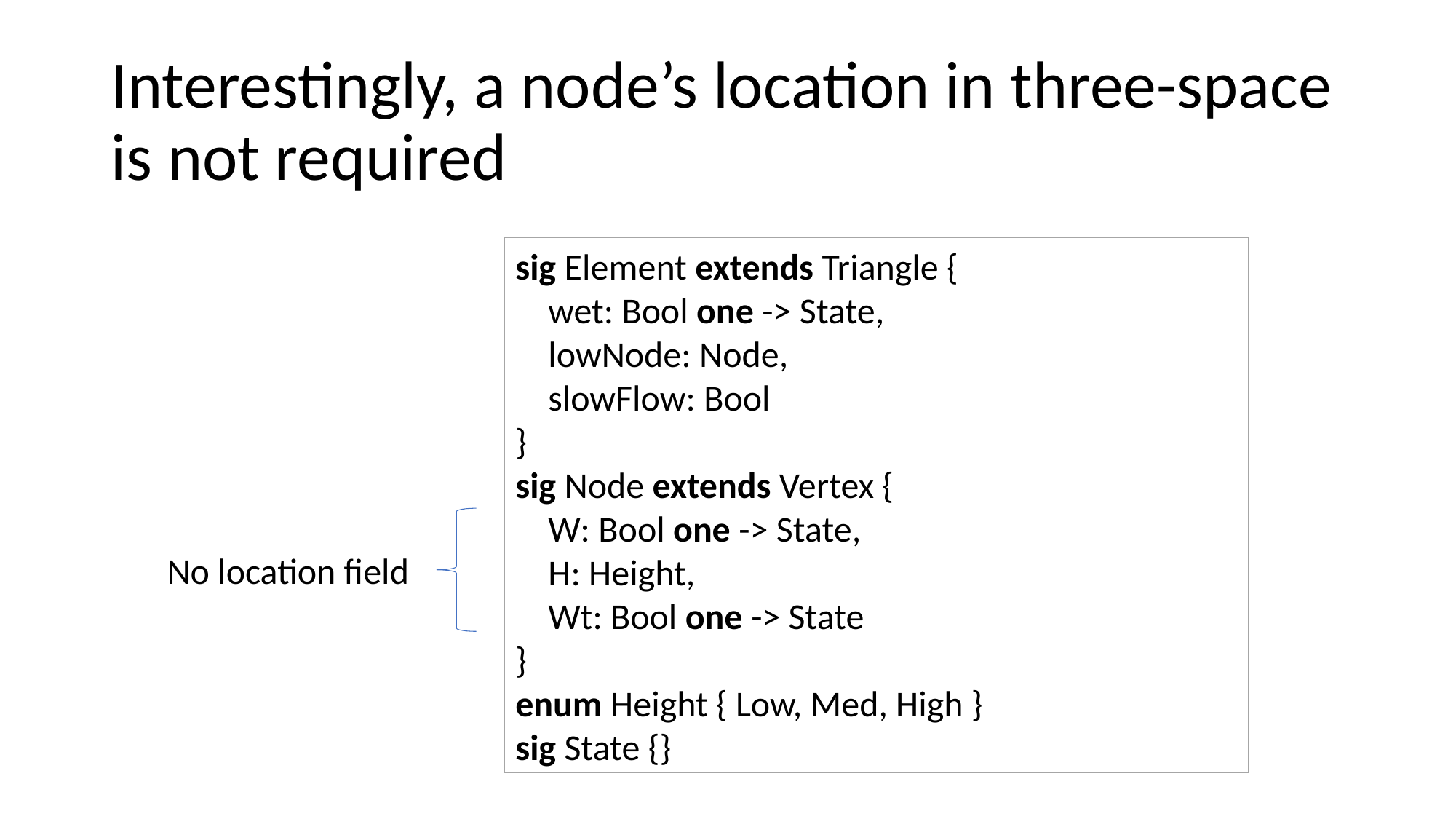

# Interestingly, a node’s location in three-space is not required
sig Element extends Triangle {
    wet: Bool one -> State,
    lowNode: Node,
    slowFlow: Bool
}
sig Node extends Vertex {
    W: Bool one -> State,
    H: Height,
    Wt: Bool one -> State
}
enum Height { Low, Med, High }
sig State {}

No location field